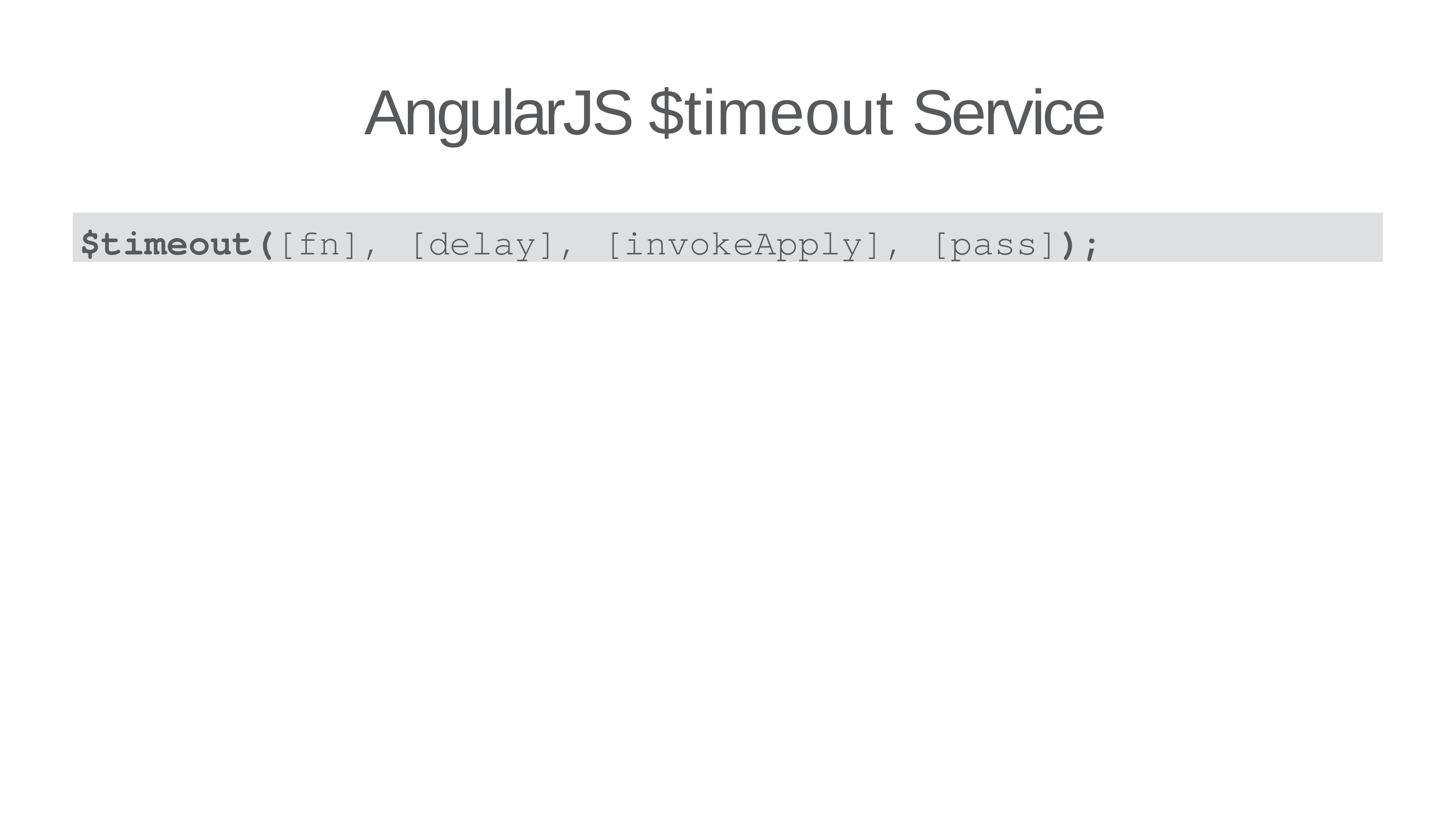

# AngularJS $timeout Service
$timeout([fn], [delay], [invokeApply], [pass]);